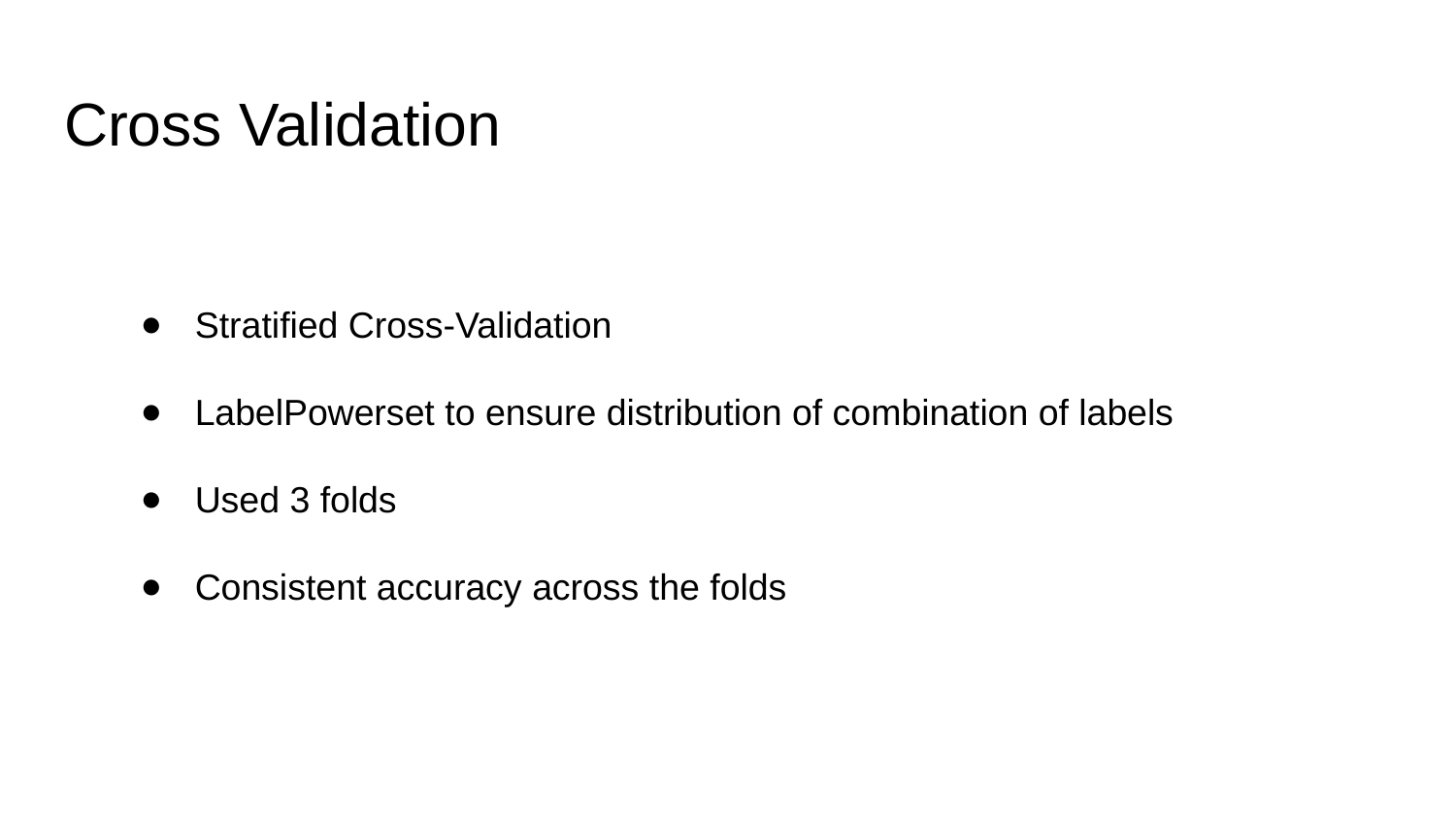

# Cross Validation
Stratified Cross-Validation
LabelPowerset to ensure distribution of combination of labels
Used 3 folds
Consistent accuracy across the folds